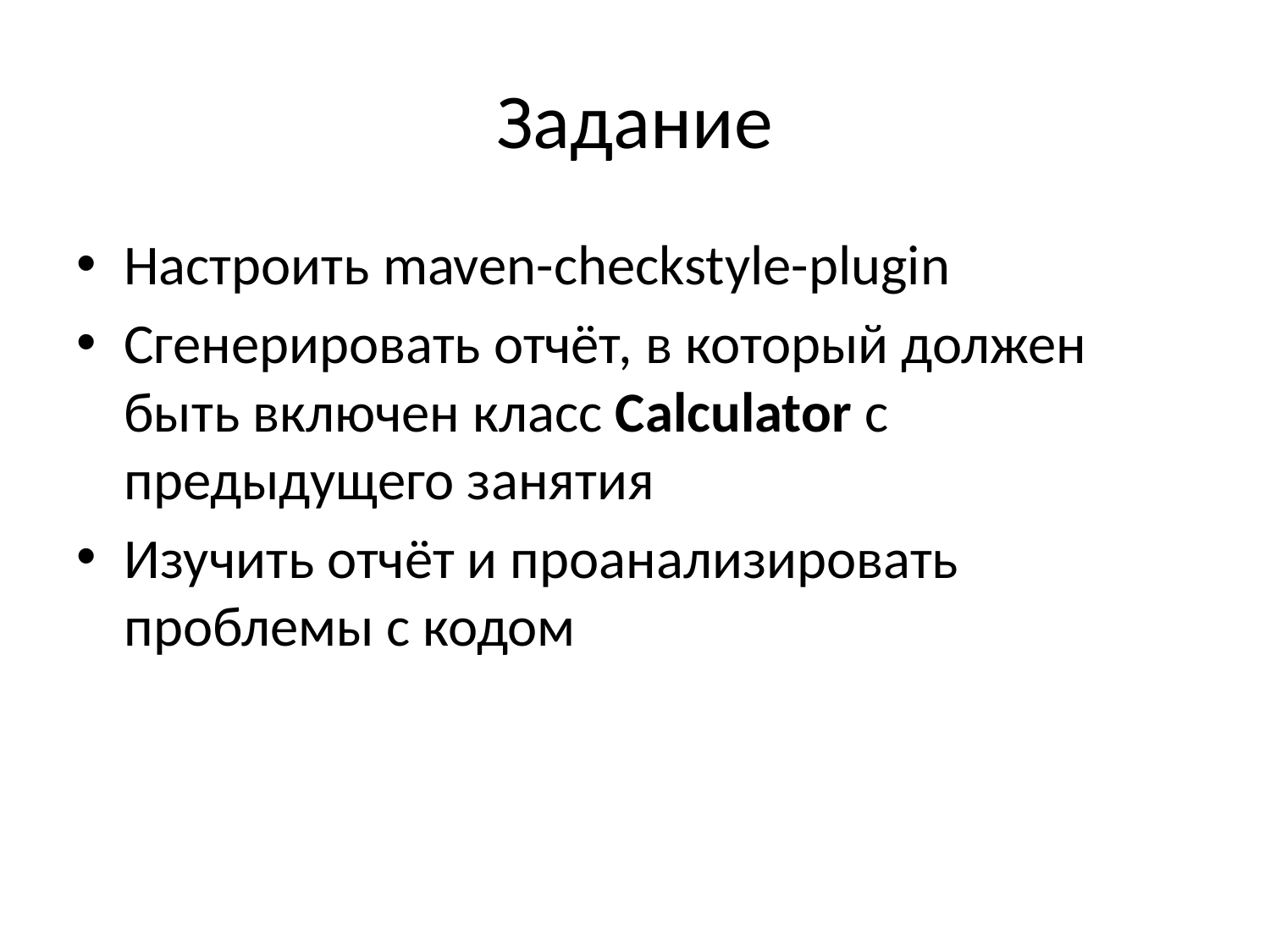

# Задание
Настроить maven-checkstyle-plugin
Сгенерировать отчёт, в который должен быть включен класс Calculator с предыдущего занятия
Изучить отчёт и проанализировать проблемы с кодом